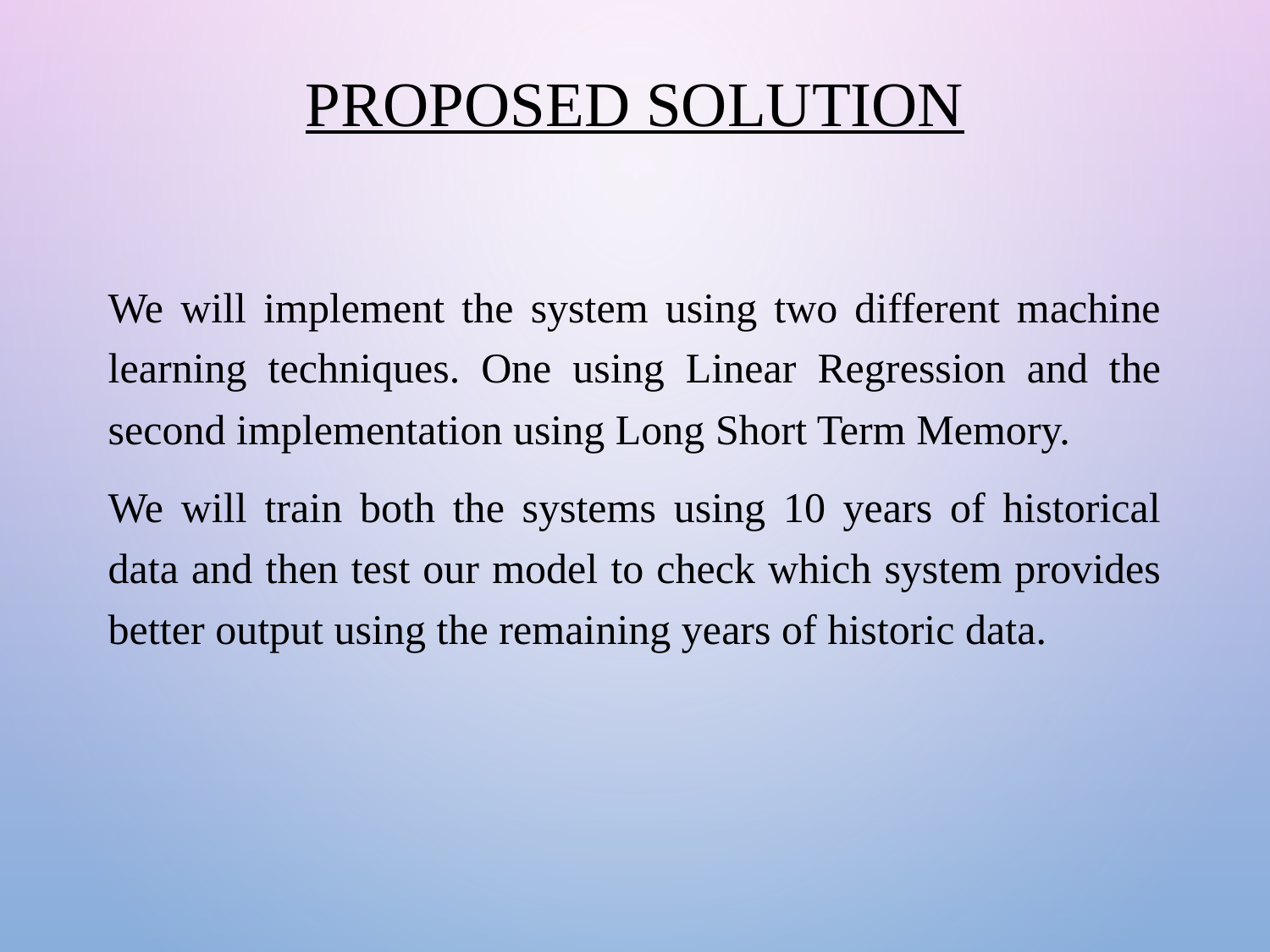

PROPOSED SOLUTION
We will implement the system using two different machine learning techniques. One using Linear Regression and the second implementation using Long Short Term Memory.
We will train both the systems using 10 years of historical data and then test our model to check which system provides better output using the remaining years of historic data.